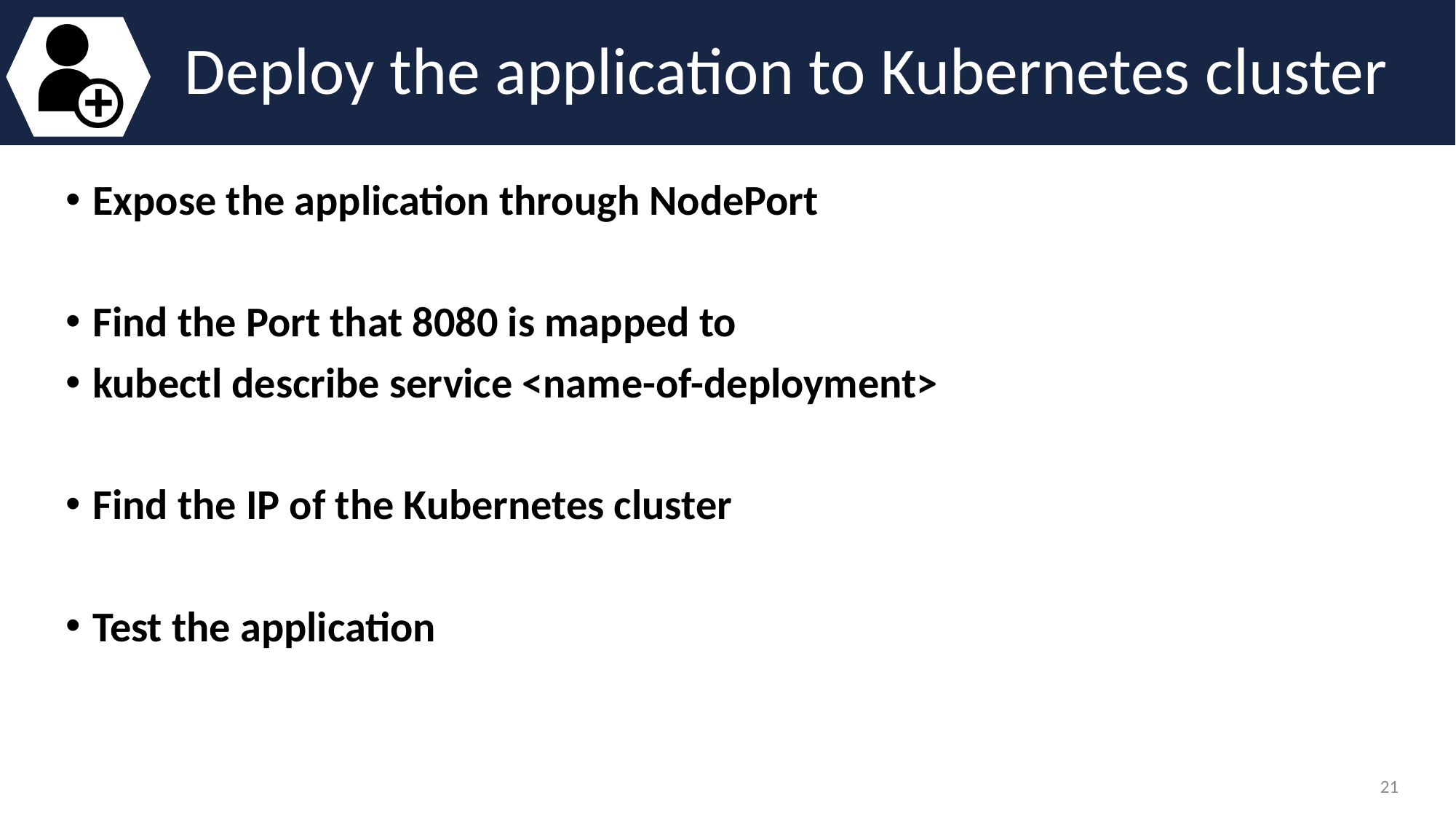

# Deploy the application to Kubernetes cluster
Expose the application through NodePort

Find the Port that 8080 is mapped to
kubectl describe service <name-of-deployment>

Find the IP of the Kubernetes cluster

Test the application

21